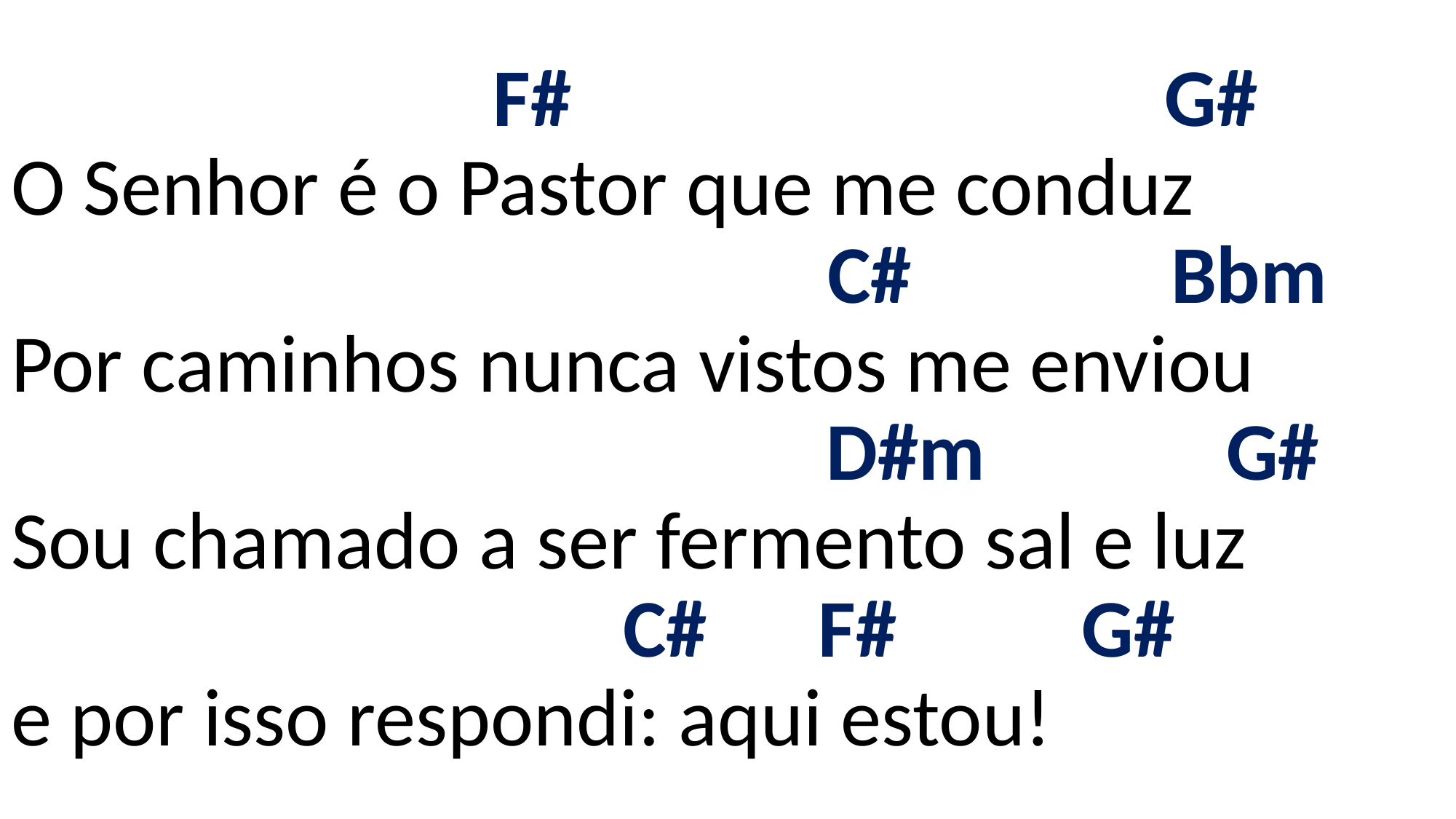

# F#                                G# O Senhor é o Pastor que me conduz C#              Bbm Por caminhos nunca vistos me enviou D#m             G# Sou chamado a ser fermento sal e luz C#      F#          G# e por isso respondi: aqui estou!